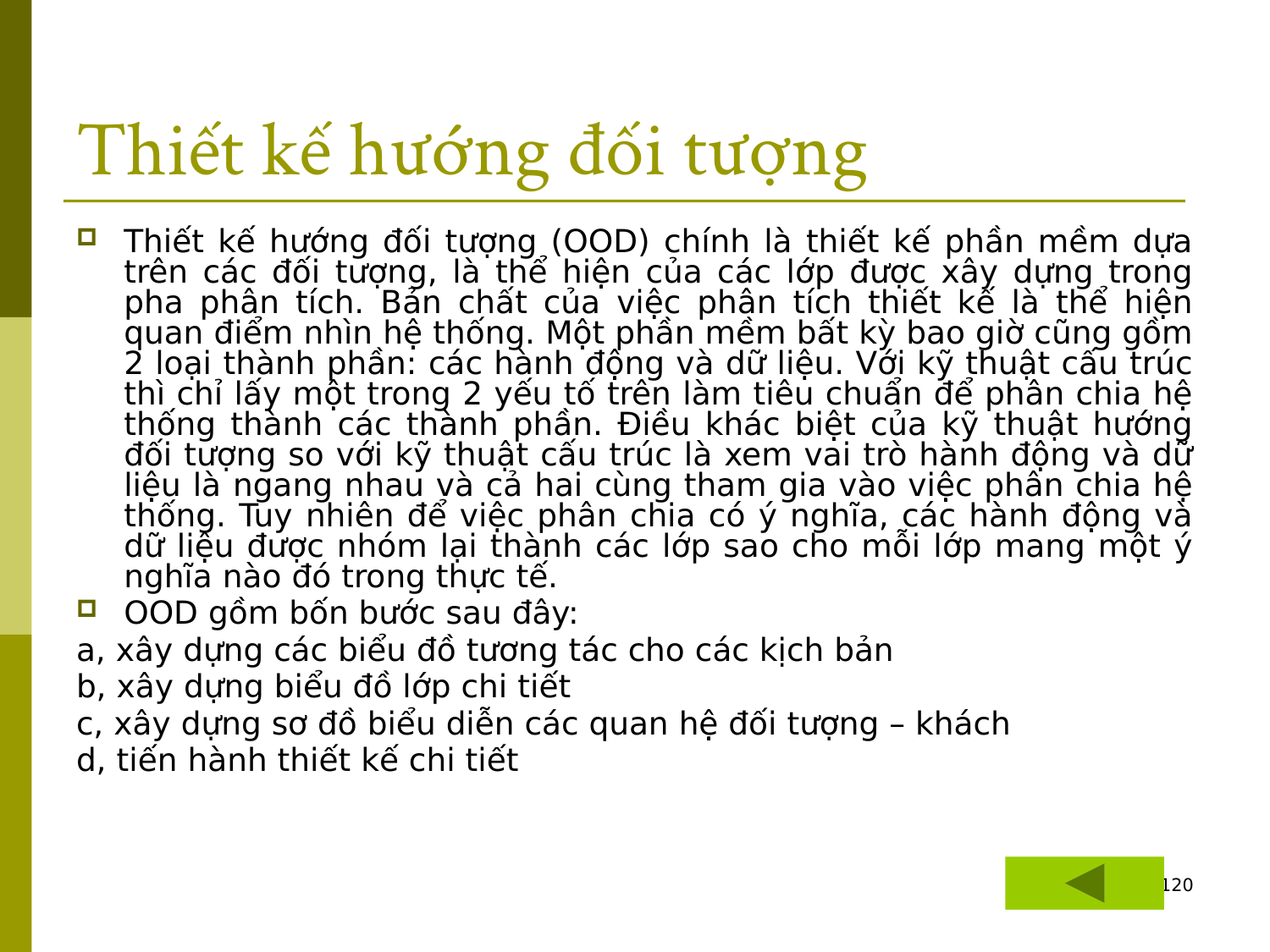

# Thiết kế hướng đối tượng
Thiết kế hướng đối tượng (OOD) chính là thiết kế phần mềm dựa trên các đối tượng, là thể hiện của các lớp được xây dựng trong pha phân tích. Bản chất của việc phân tích thiết kế là thể hiện quan điểm nhìn hệ thống. Một phần mềm bất kỳ bao giờ cũng gồm 2 loại thành phần: các hành động và dữ liệu. Với kỹ thuật cấu trúc thì chỉ lấy một trong 2 yếu tố trên làm tiêu chuẩn để phân chia hệ thống thành các thành phần. Điều khác biệt của kỹ thuật hướng đối tượng so với kỹ thuật cấu trúc là xem vai trò hành động và dữ liệu là ngang nhau và cả hai cùng tham gia vào việc phân chia hệ thống. Tuy nhiên để việc phân chia có ý nghĩa, các hành động và dữ liệu được nhóm lại thành các lớp sao cho mỗi lớp mang một ý nghĩa nào đó trong thực tế.
OOD gồm bốn bước sau đây:
a, xây dựng các biểu đồ tương tác cho các kịch bản
b, xây dựng biểu đồ lớp chi tiết
c, xây dựng sơ đồ biểu diễn các quan hệ đối tượng – khách
d, tiến hành thiết kế chi tiết

120